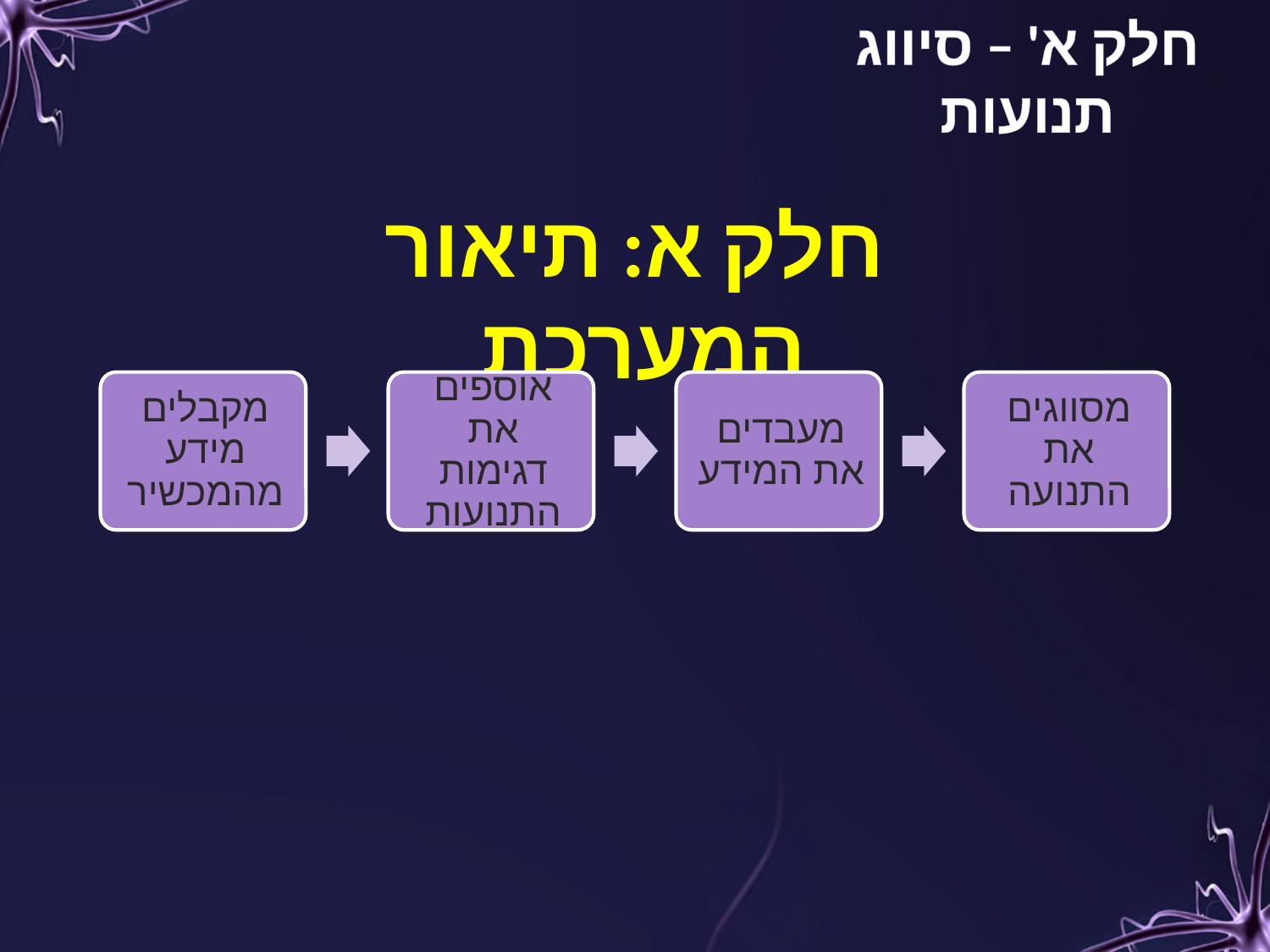

חלק א' – סיווג תנועות
חלק א: תיאור המערכת
מקבלים מידע מהמכשיר

אוספים את דגימות התנועות

מעבדים את המידע

מסווגים את התנועה